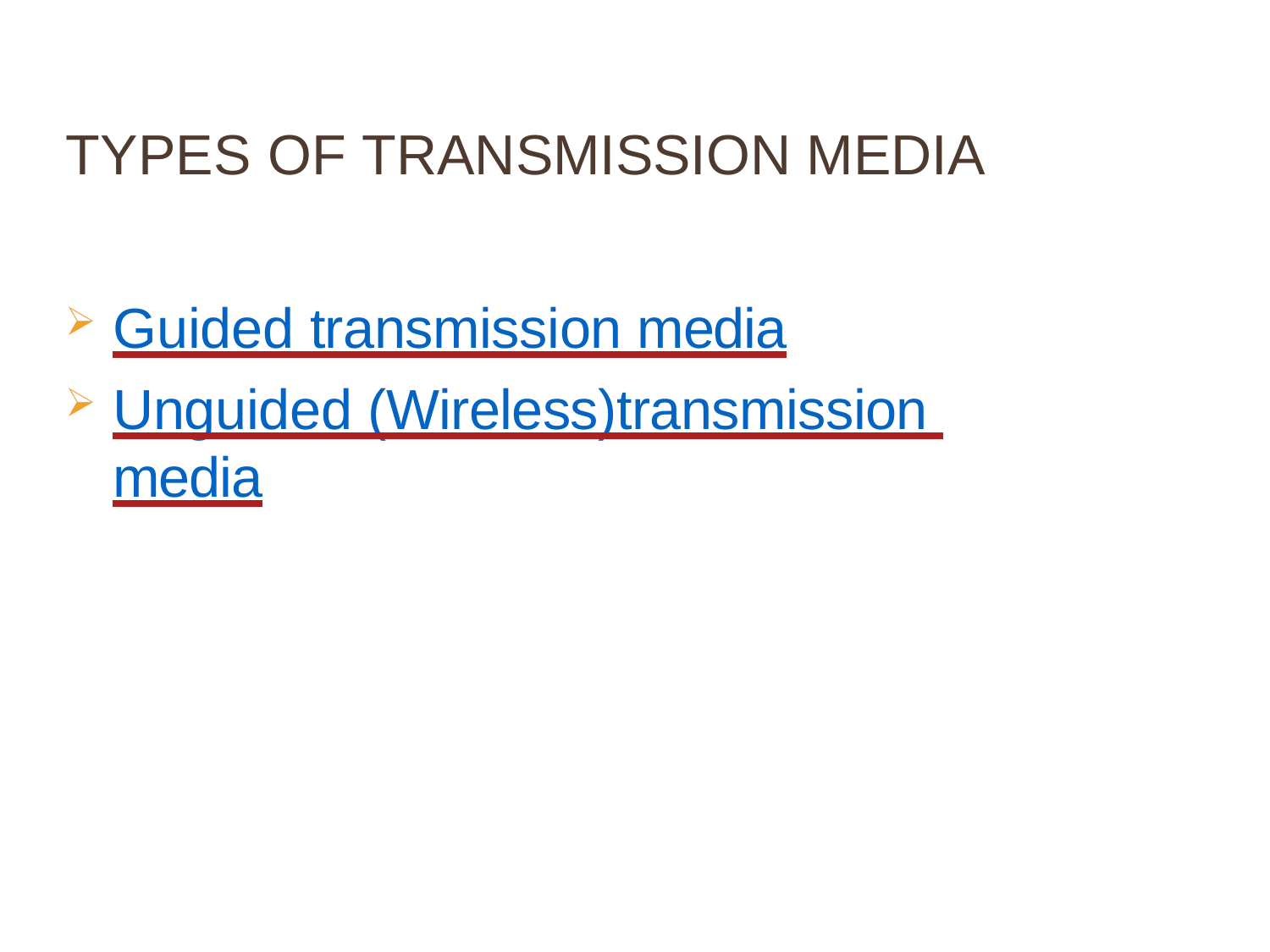

TYPES OF TRANSMISSION MEDIA

Guided transmission media
Unguided (Wireless)transmission media